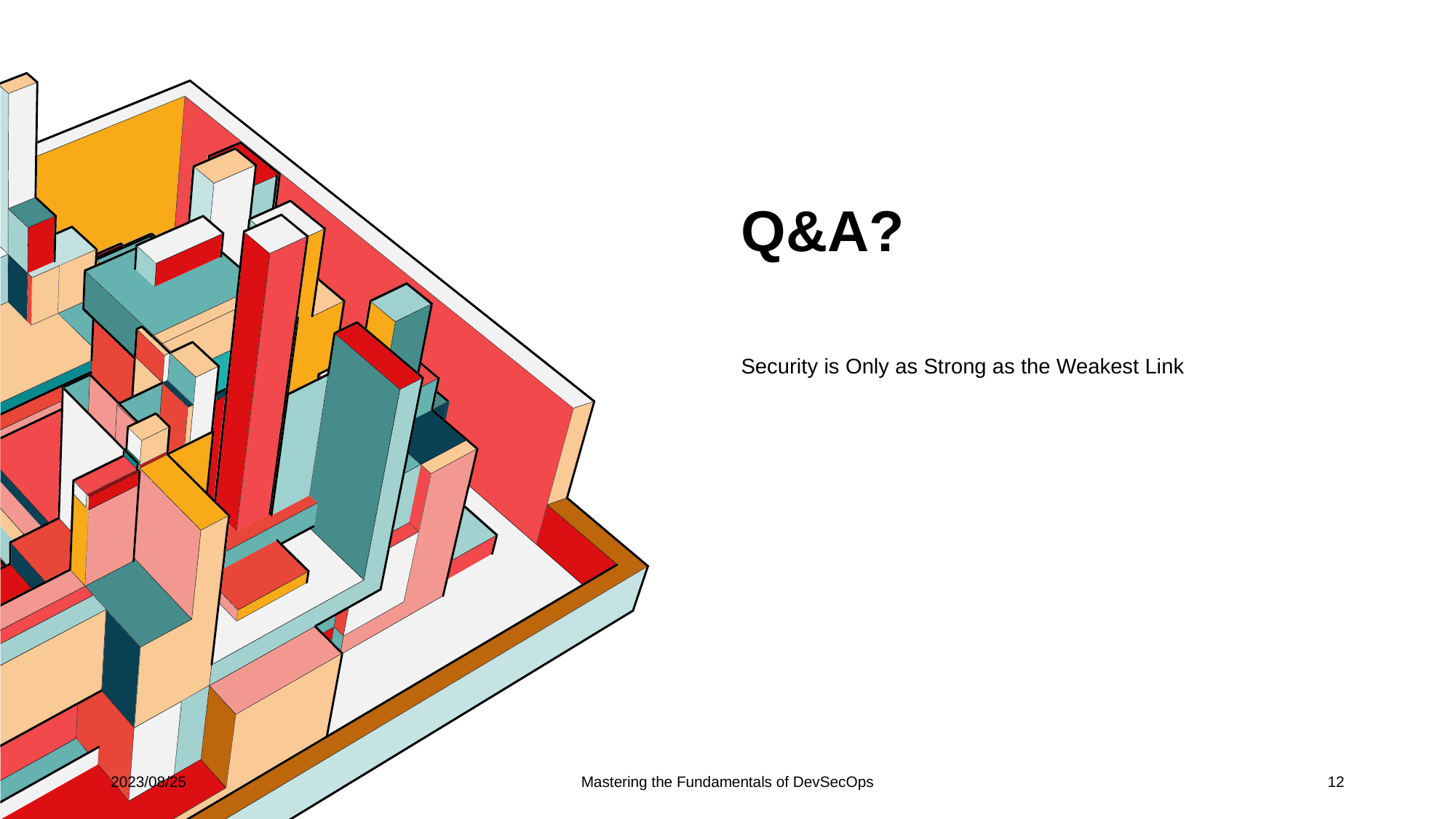

# Q&A?
Security is Only as Strong as the Weakest Link
2023/08/25
Mastering the Fundamentals of DevSecOps
12